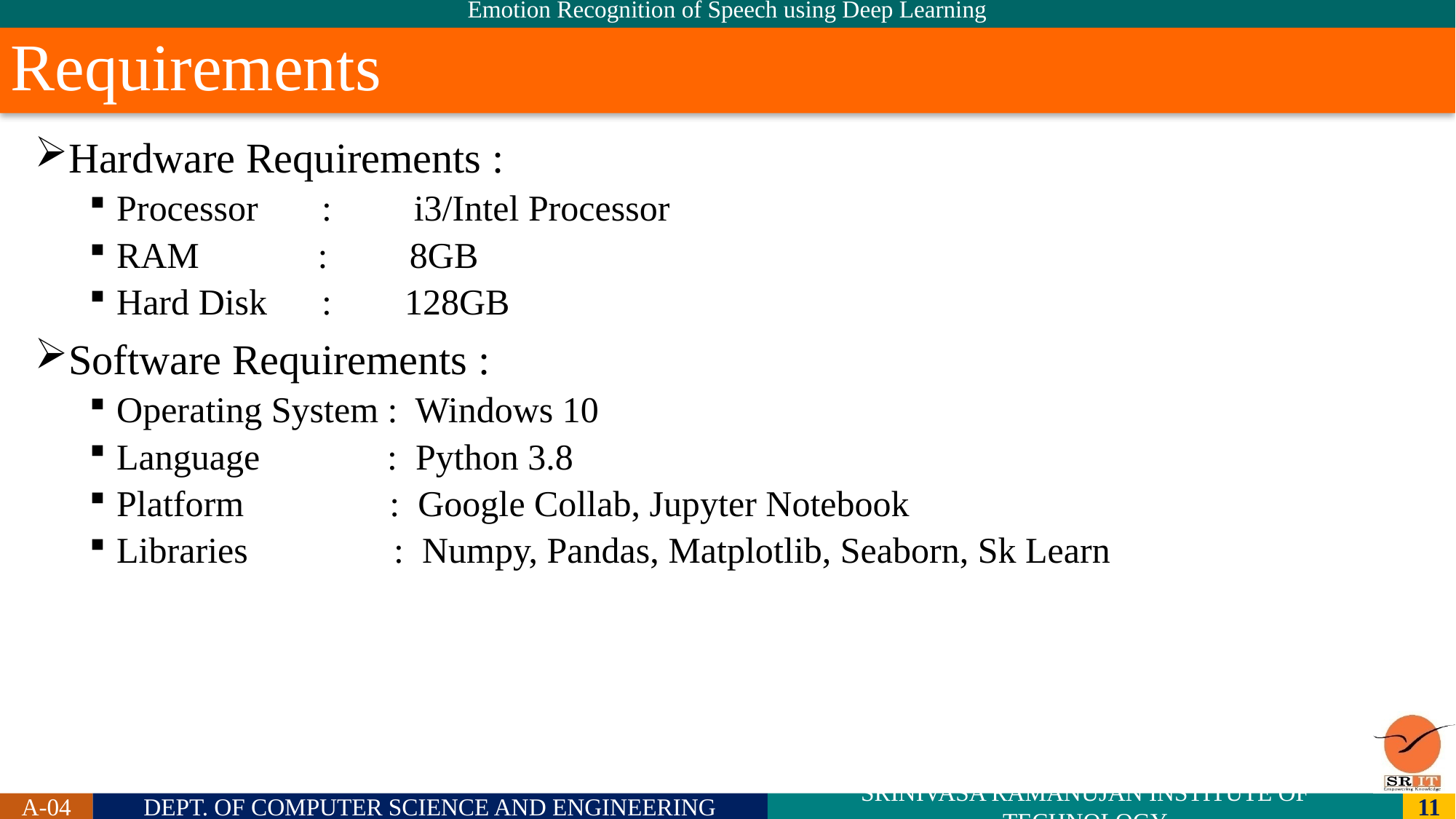

# Requirements
Hardware Requirements :
Processor       :         i3/Intel Processor
RAM             :         8GB
Hard Disk      :        128GB
Software Requirements :
Operating System :  Windows 10
Language              :  Python 3.8
Platform                :  Google Collab, Jupyter Notebook
Libraries                :  Numpy, Pandas, Matplotlib, Seaborn, Sk Learn